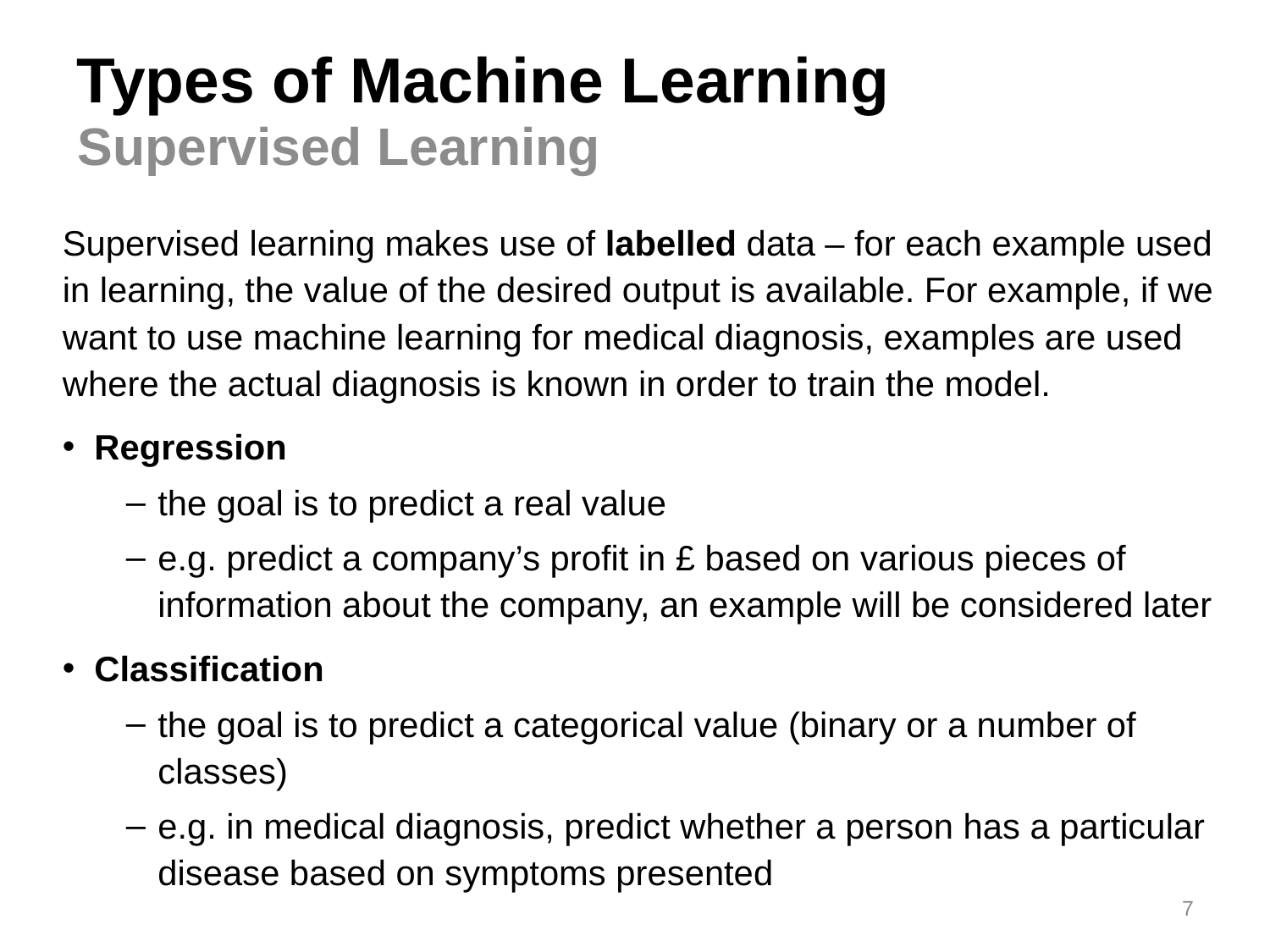

# Types of Machine Learning
Supervised Learning
Supervised learning makes use of labelled data – for each example used in learning, the value of the desired output is available. For example, if we want to use machine learning for medical diagnosis, examples are used where the actual diagnosis is known in order to train the model.
Regression
the goal is to predict a real value
e.g. predict a company’s profit in £ based on various pieces of information about the company, an example will be considered later
Classification
the goal is to predict a categorical value (binary or a number of classes)
e.g. in medical diagnosis, predict whether a person has a particular disease based on symptoms presented
7